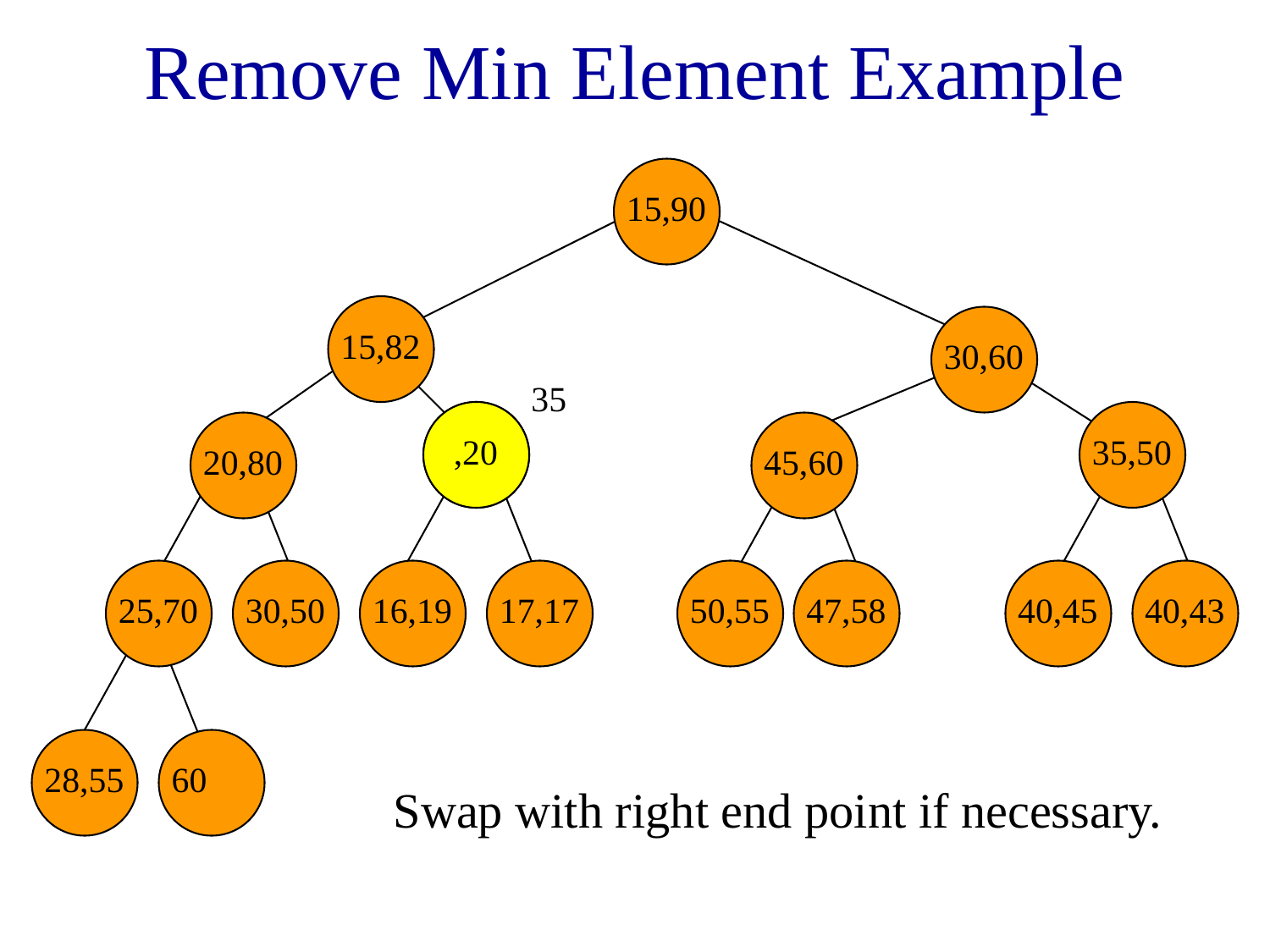

# Remove Min Element Example

15,90

15,82

30,60

15,20

35,50

20,80

45,60

25,70

30,50

16,19

17,17

50,55

47,58

40,45

40,43

28,55

60
35

  ,20
Swap with right end point if necessary.